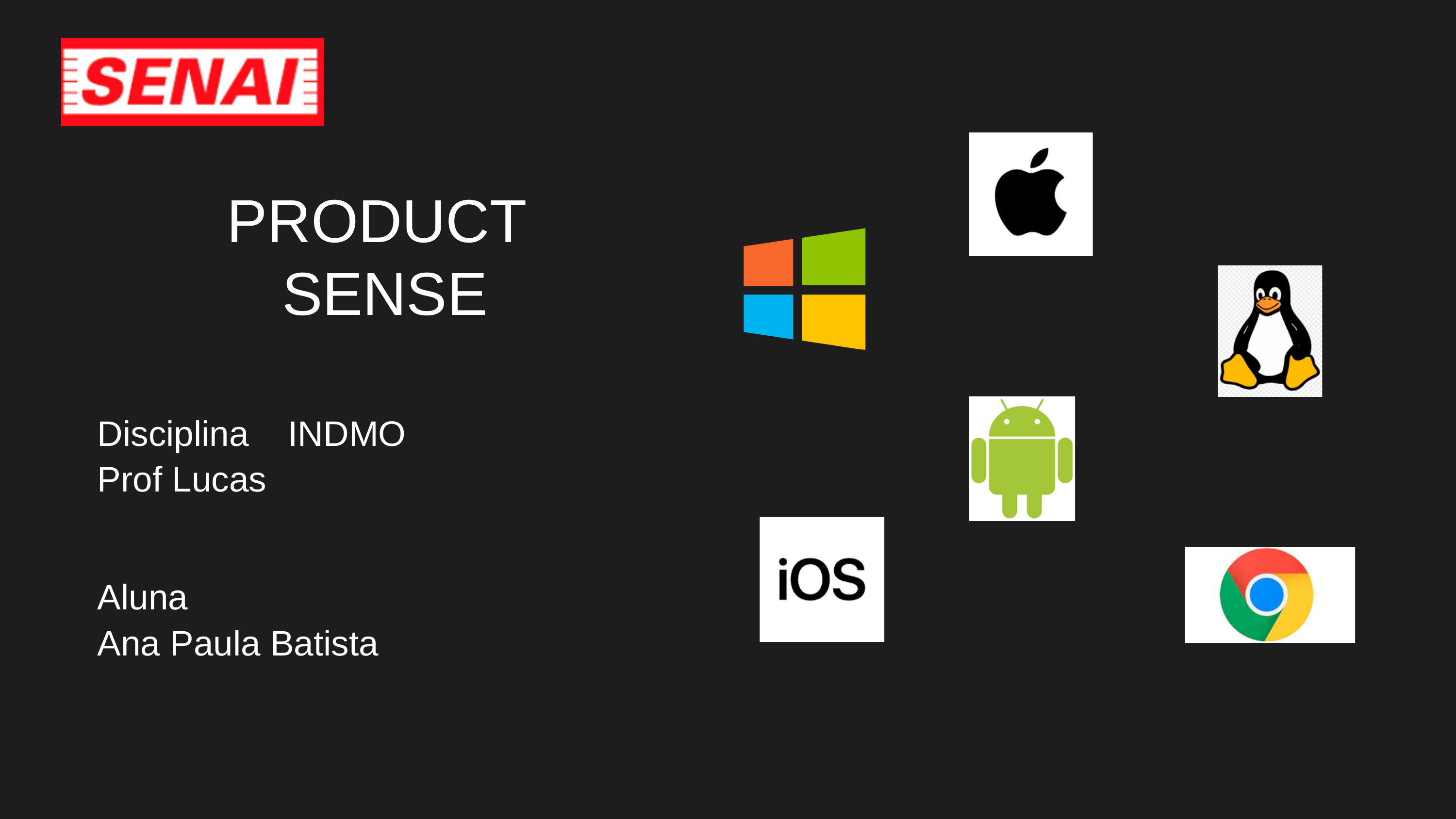

PRODUCT
SENSE

Disciplina    INDMO
Prof Lucas

Aluna
Ana Paula Batista